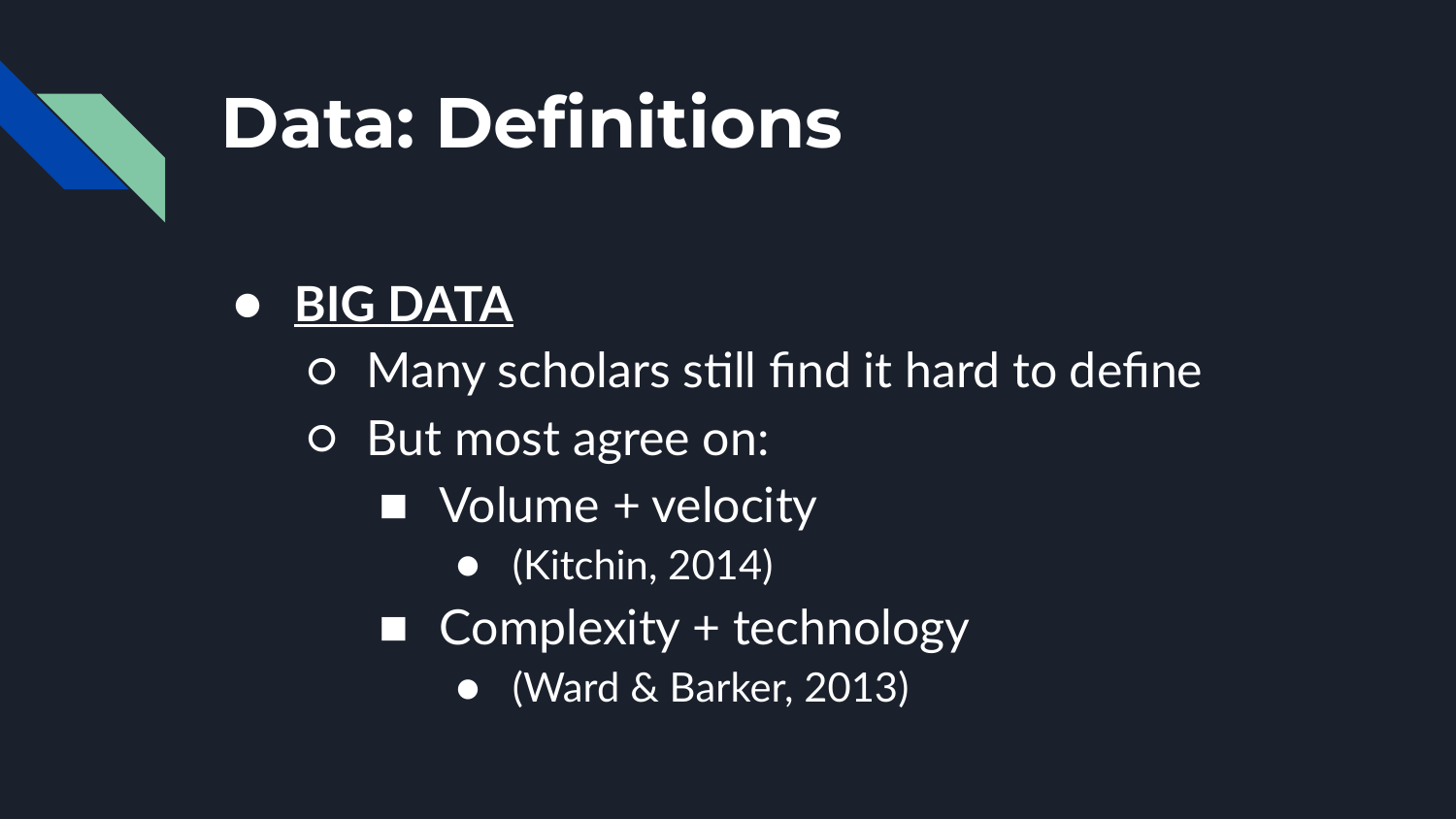

# Data: Definitions

BIG DATA
Many scholars still find it hard to define
But most agree on:
Volume + velocity
(Kitchin, 2014)
Complexity + technology
(Ward & Barker, 2013)